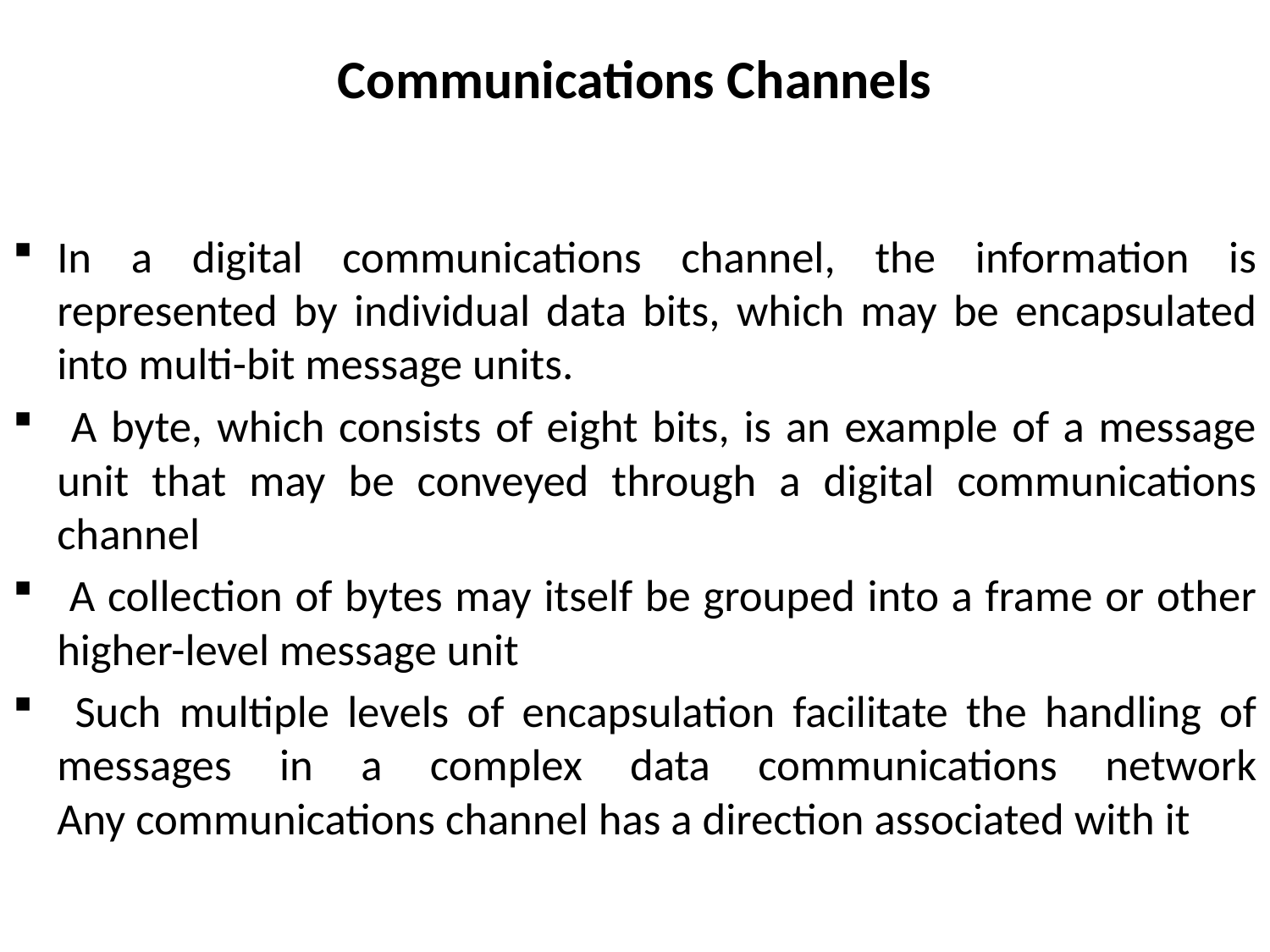

# Communications Channels
In a digital communications channel, the information is represented by individual data bits, which may be encapsulated into multi-bit message units.
 A byte, which consists of eight bits, is an example of a message unit that may be conveyed through a digital communications channel
 A collection of bytes may itself be grouped into a frame or other higher-level message unit
 Such multiple levels of encapsulation facilitate the handling of messages in a complex data communications network
Any communications channel has a direction associated with it